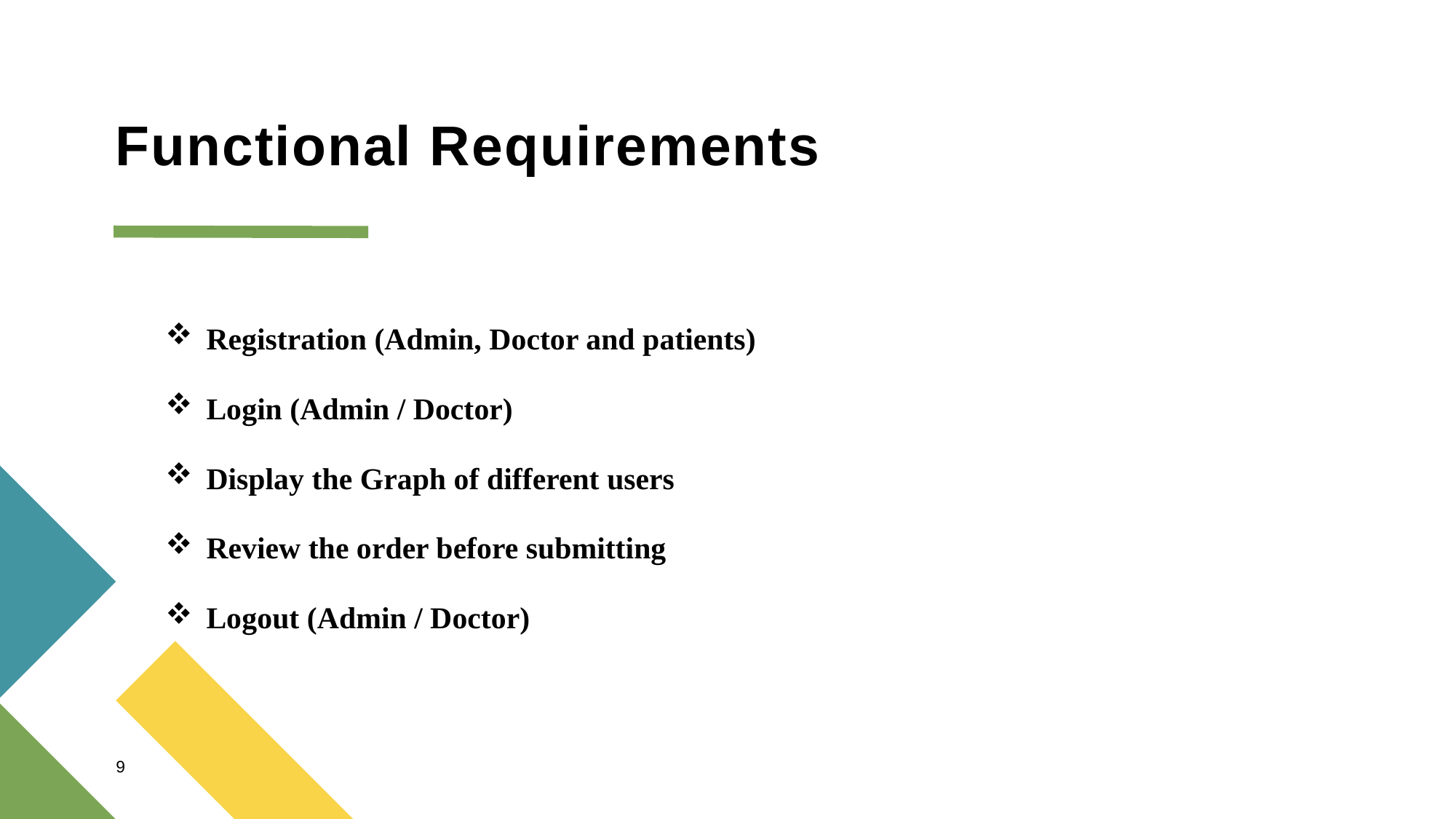

# Functional Requirements
Registration (Admin, Doctor and patients)
Login (Admin / Doctor)
Display the Graph of different users
Review the order before submitting
Logout (Admin / Doctor)
9